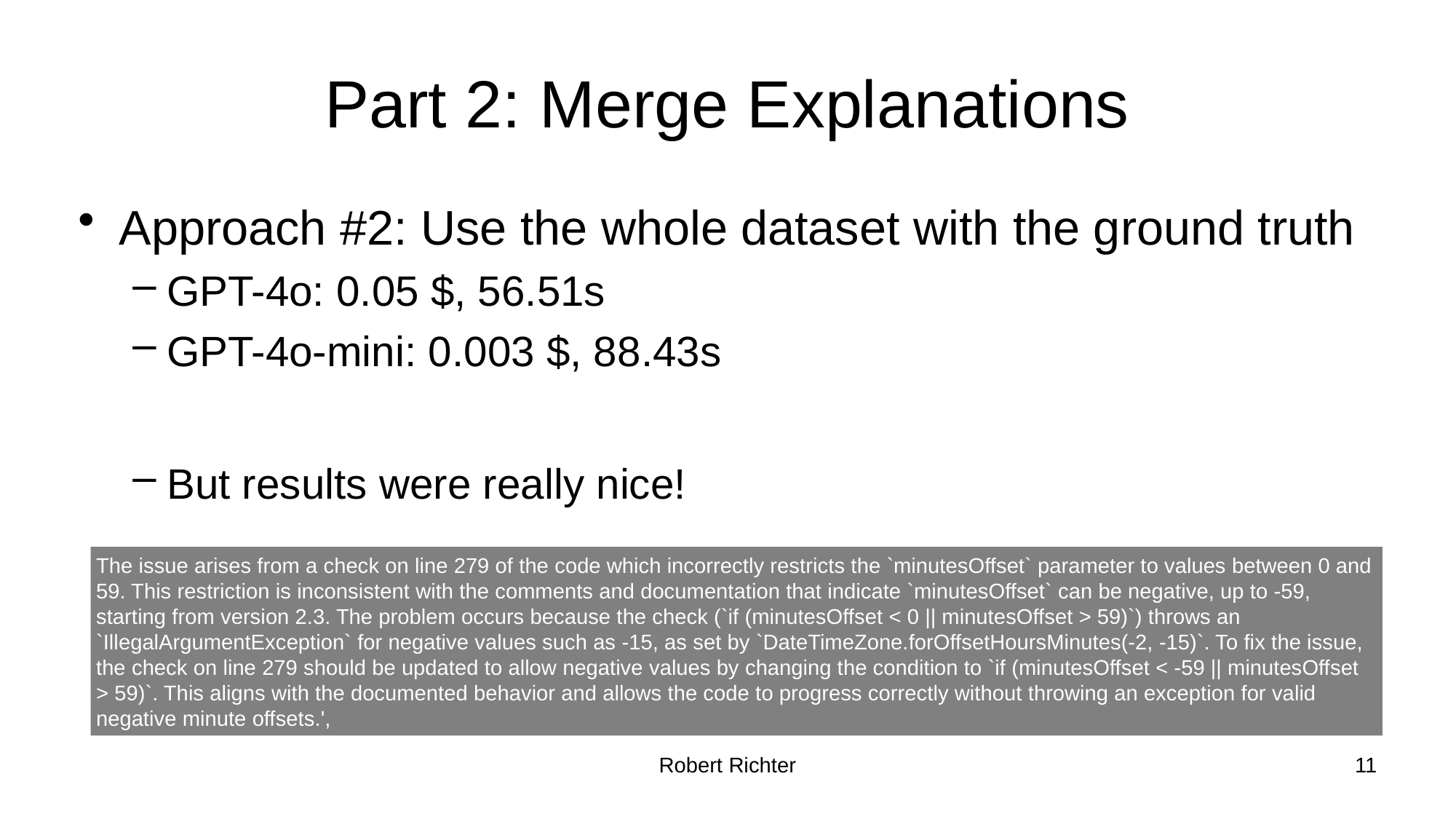

# Part 2: Merge Explanations
Approach #2: Use the whole dataset with the ground truth
GPT-4o: 0.05 $, 56.51s
GPT-4o-mini: 0.003 $, 88.43s

But results were really nice!

The issue arises from a check on line 279 of the code which incorrectly restricts the `minutesOffset` parameter to values between 0 and 59. This restriction is inconsistent with the comments and documentation that indicate `minutesOffset` can be negative, up to -59, starting from version 2.3. The problem occurs because the check (`if (minutesOffset < 0 || minutesOffset > 59)`) throws an `IllegalArgumentException` for negative values such as -15, as set by `DateTimeZone.forOffsetHoursMinutes(-2, -15)`. To fix the issue, the check on line 279 should be updated to allow negative values by changing the condition to `if (minutesOffset < -59 || minutesOffset > 59)`. This aligns with the documented behavior and allows the code to progress correctly without throwing an exception for valid negative minute offsets.',
Robert Richter
11